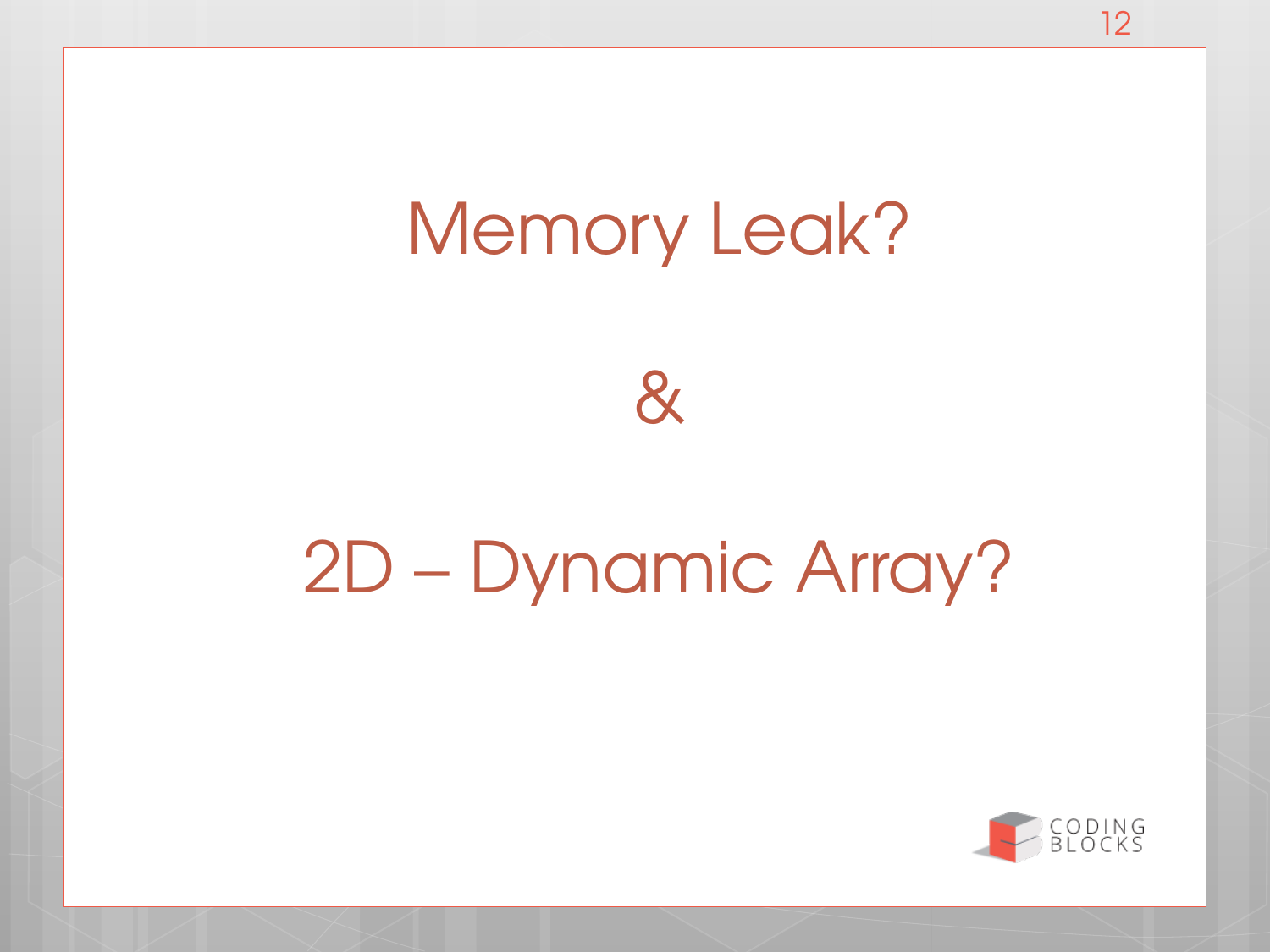

12
# Memory Leak? & 2D – Dynamic Array?